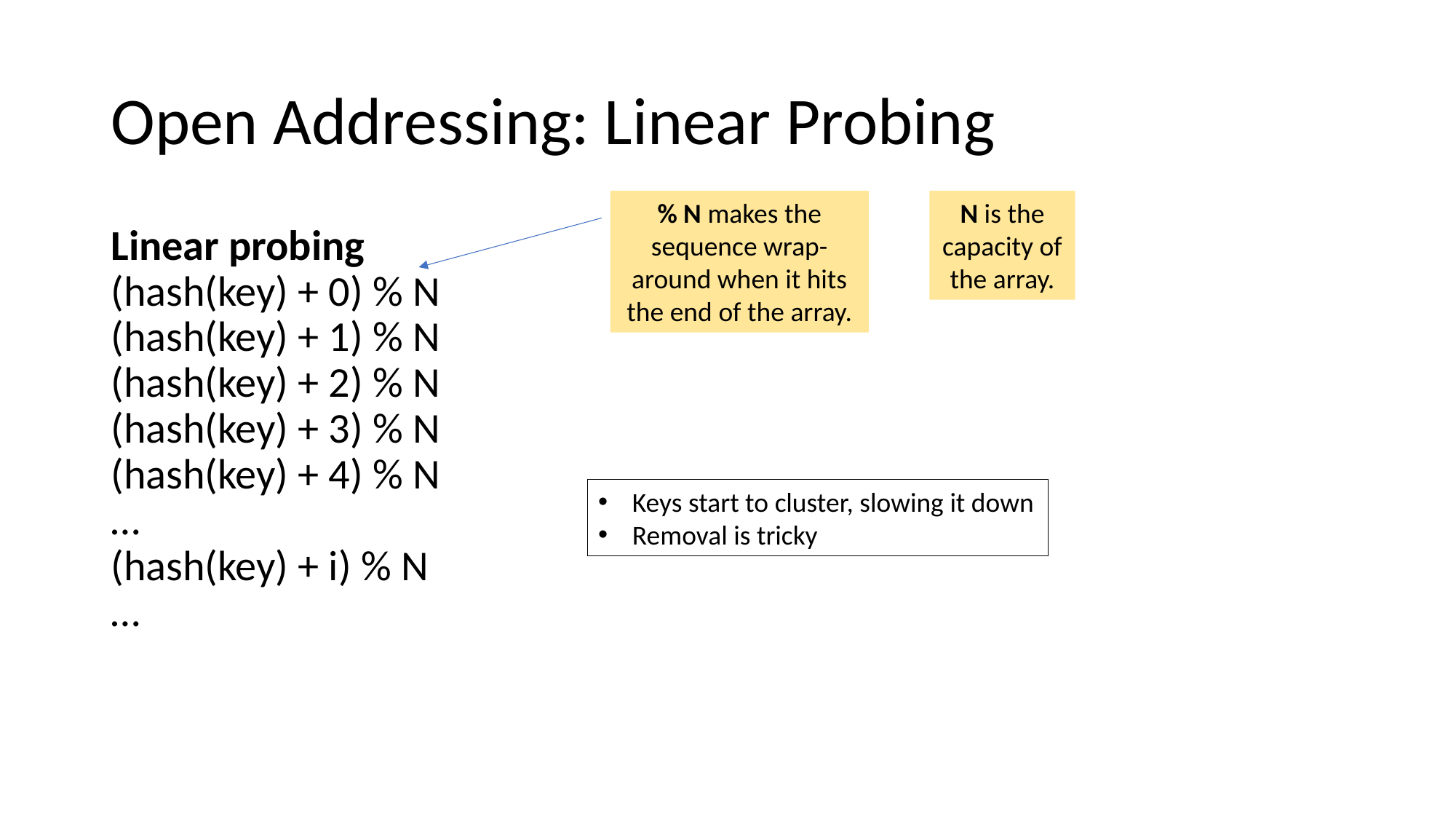

# Open Addressing: Linear Probing
% N makes the sequence wrap-around when it hits the end of the array.
N is the capacity of the array.
Linear probing
(hash(key) + 0) % N
(hash(key) + 1) % N
(hash(key) + 2) % N
(hash(key) + 3) % N
(hash(key) + 4) % N
…
(hash(key) + i) % N
…

Keys start to cluster, slowing it down
Removal is tricky